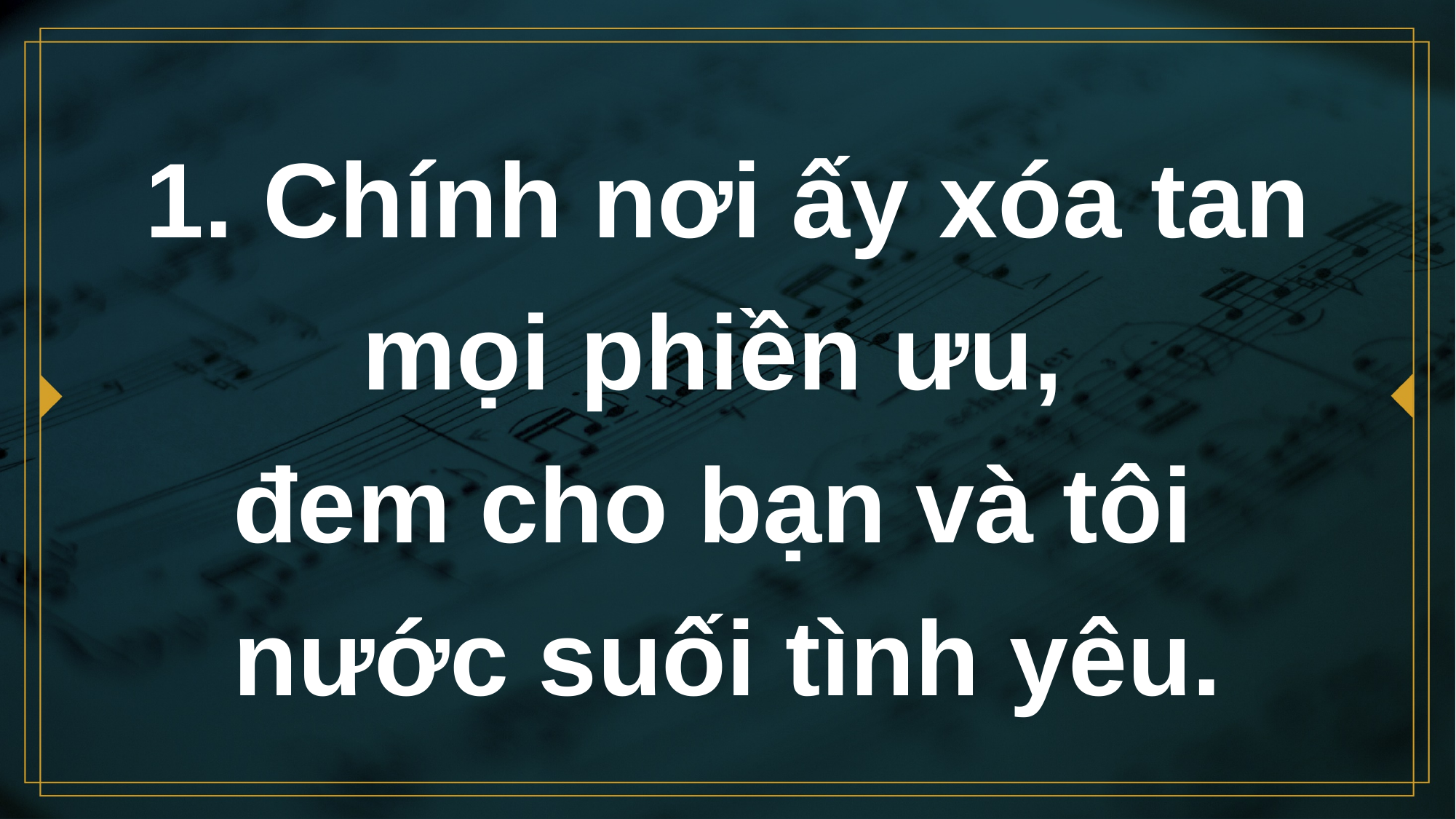

# 1. Chính nơi ấy xóa tan mọi phiền ưu, đem cho bạn và tôi nước suối tình yêu.